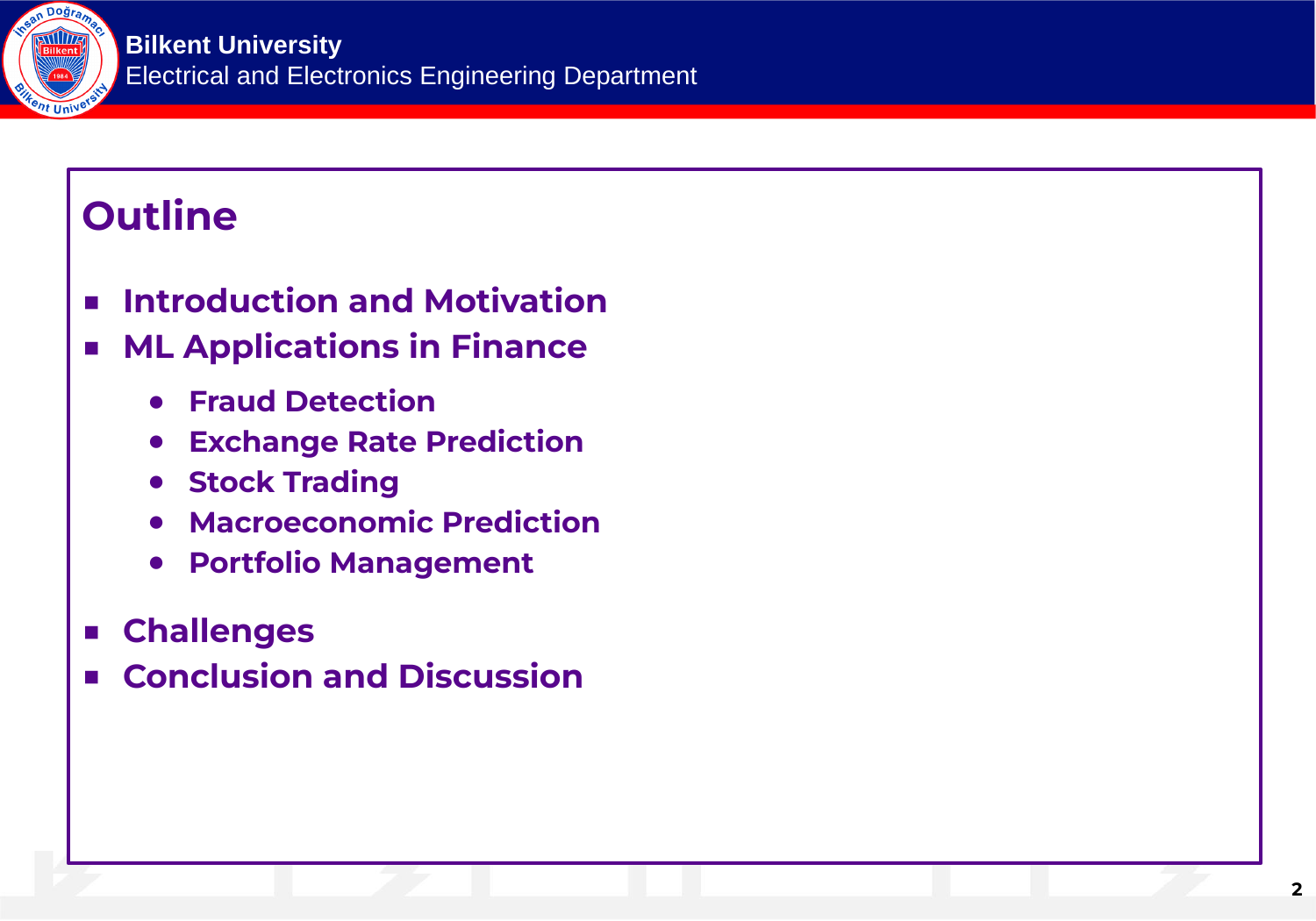

Outline

Introduction and Motivation
ML Applications in Finance

Fraud Detection
Exchange Rate Prediction
Stock Trading
Macroeconomic Prediction
Portfolio Management

Challenges
Conclusion and Discussion